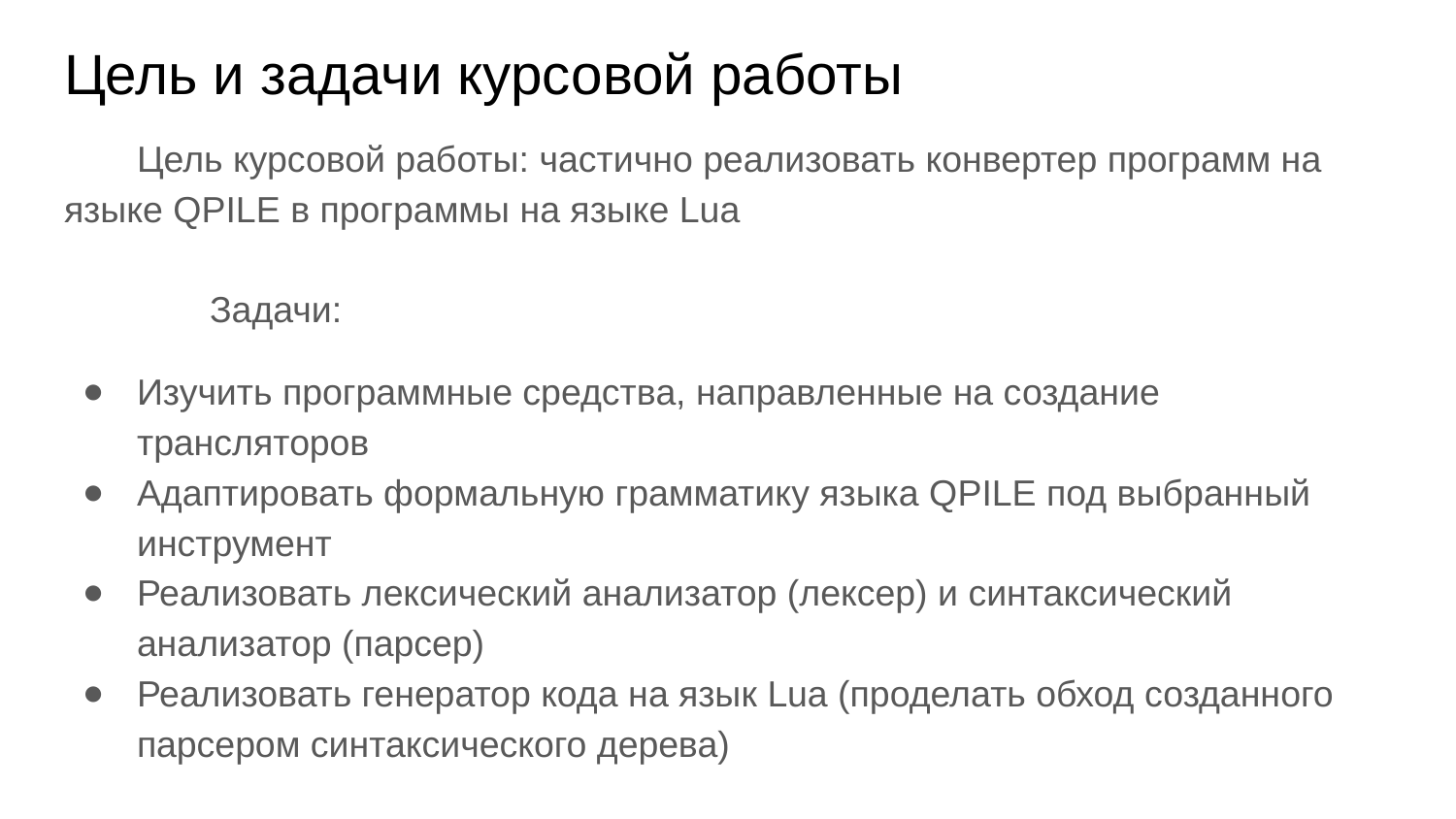

# Цель и задачи курсовой работы
Цель курсовой работы: частично реализовать конвертер программ на языке QPILE в программы на языке Lua
	Задачи:
Изучить программные средства, направленные на создание трансляторов
Адаптировать формальную грамматику языка QPILE под выбранный инструмент
Реализовать лексический анализатор (лексер) и синтаксический анализатор (парсер)
Реализовать генератор кода на язык Lua (проделать обход созданного парсером синтаксического дерева)